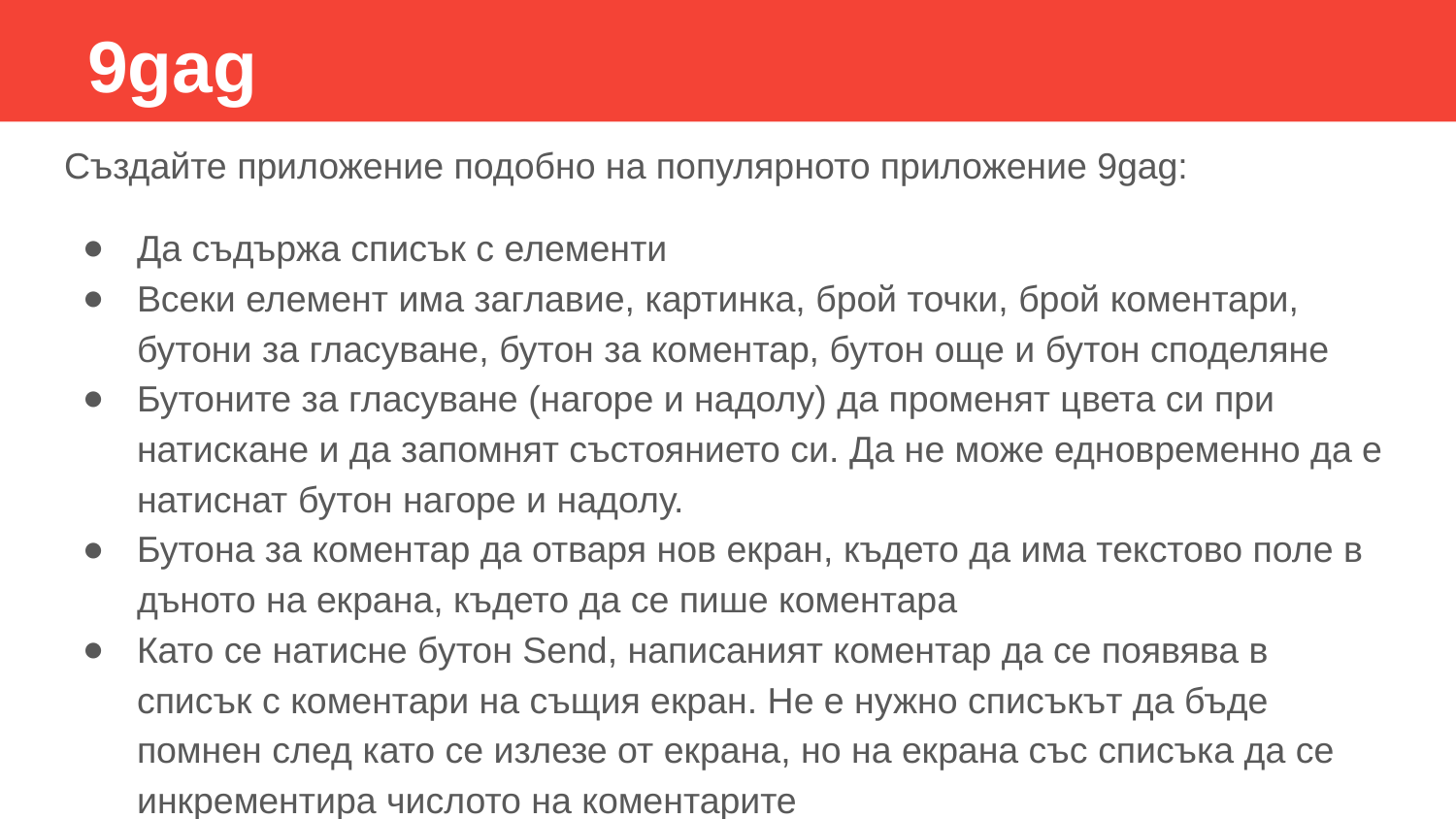

9gag
Създайте приложение подобно на популярното приложение 9gag:
Да съдържа списък с елементи
Всеки елемент има заглавие, картинка, брой точки, брой коментари, бутони за гласуване, бутон за коментар, бутон още и бутон споделяне
Бутоните за гласуване (нагоре и надолу) да променят цвета си при натискане и да запомнят състоянието си. Да не може едновременно да е натиснат бутон нагоре и надолу.
Бутона за коментар да отваря нов екран, където да има текстово поле в дъното на екрана, където да се пише коментара
Като се натисне бутон Send, написаният коментар да се появява в списък с коментари на същия екран. Не е нужно списъкът да бъде помнен след като се излезе от екрана, но на екрана със списъка да се инкрементира числото на коментарите